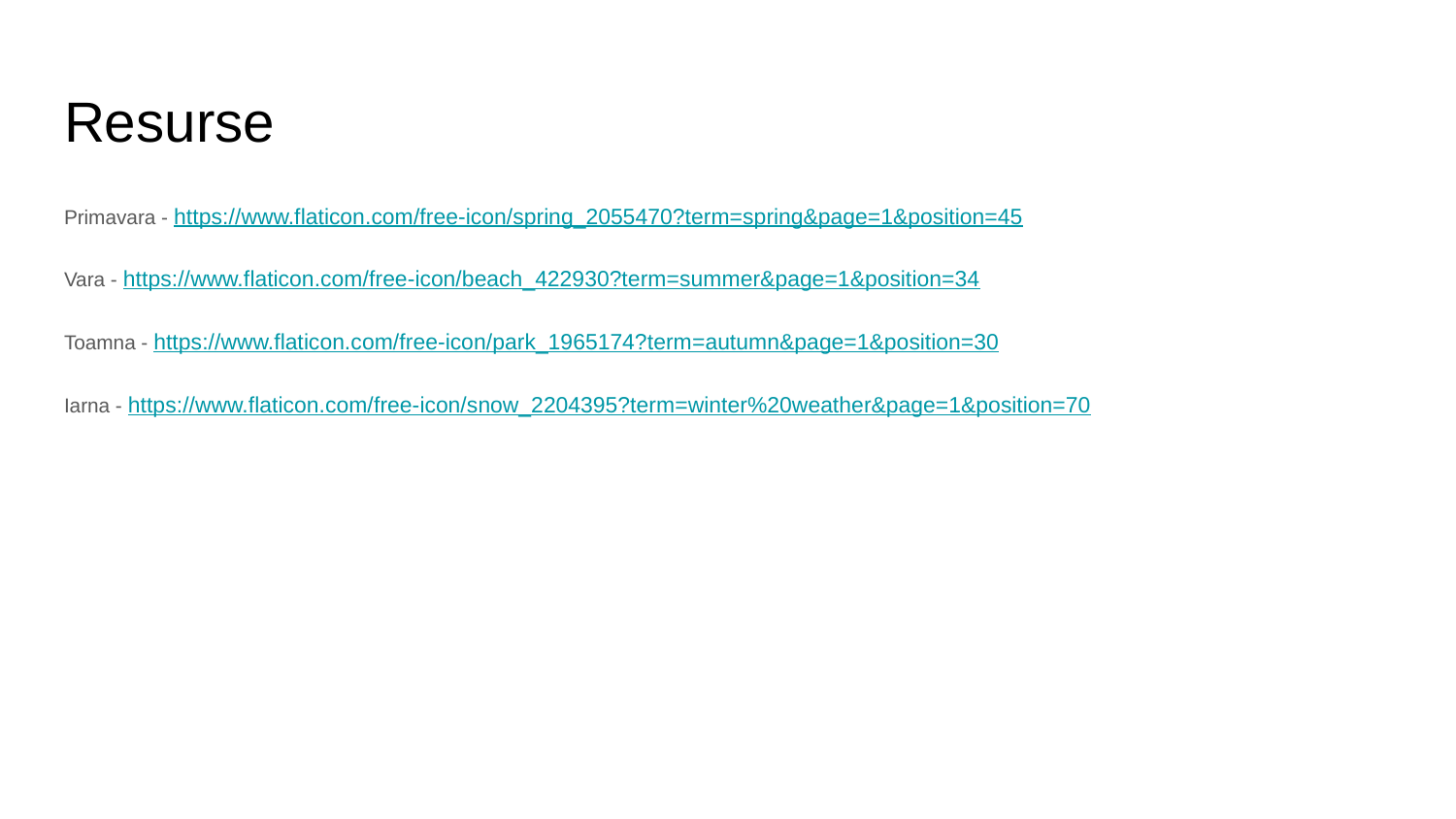

# Resurse
Primavara - https://www.flaticon.com/free-icon/spring_2055470?term=spring&page=1&position=45
Vara - https://www.flaticon.com/free-icon/beach_422930?term=summer&page=1&position=34
Toamna - https://www.flaticon.com/free-icon/park_1965174?term=autumn&page=1&position=30
Iarna - https://www.flaticon.com/free-icon/snow_2204395?term=winter%20weather&page=1&position=70